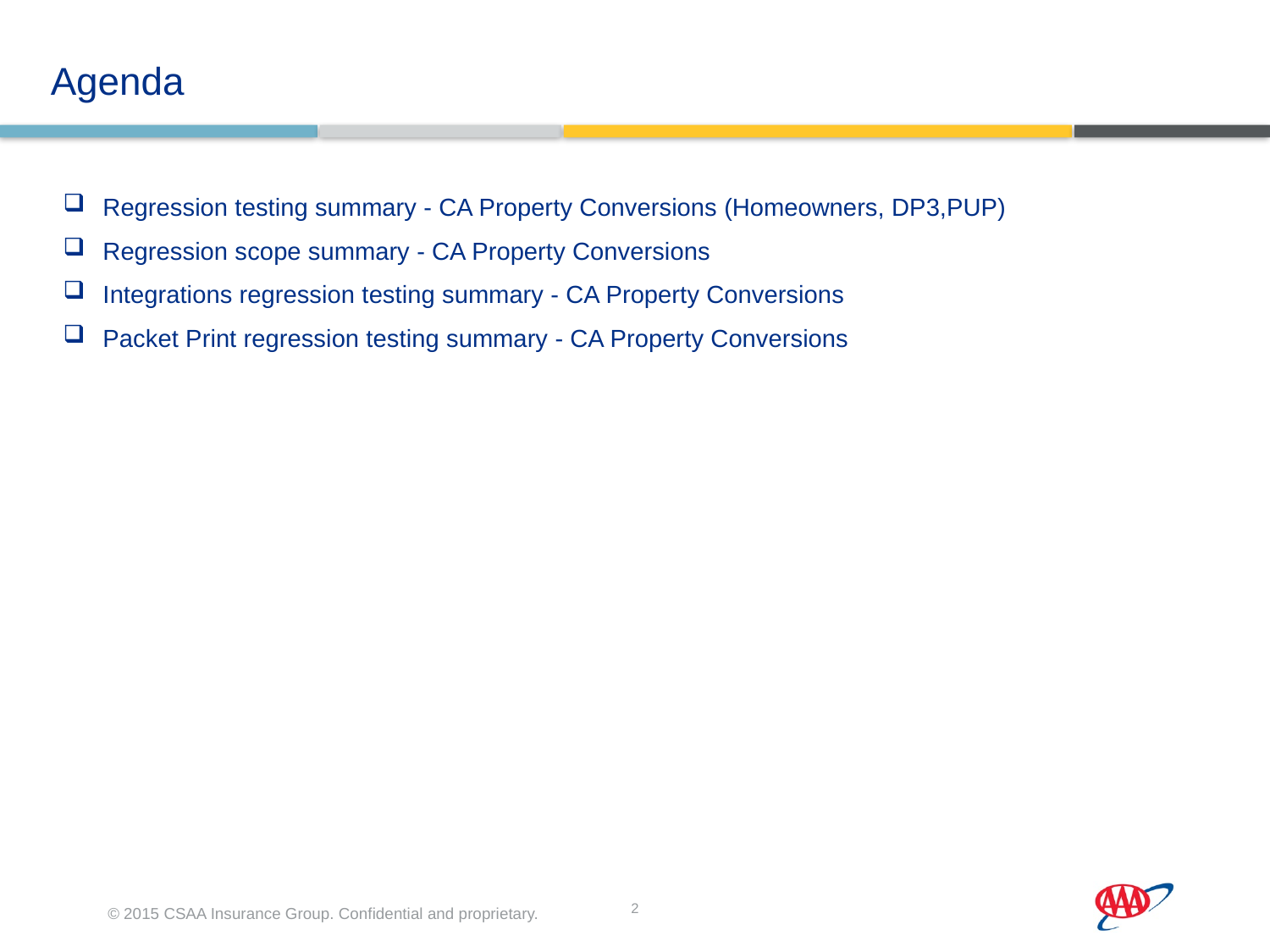

Agenda

Regression testing summary - CA Property Conversions (Homeowners, DP3,PUP)
Regression scope summary - CA Property Conversions
Integrations regression testing summary - CA Property Conversions
Packet Print regression testing summary - CA Property Conversions